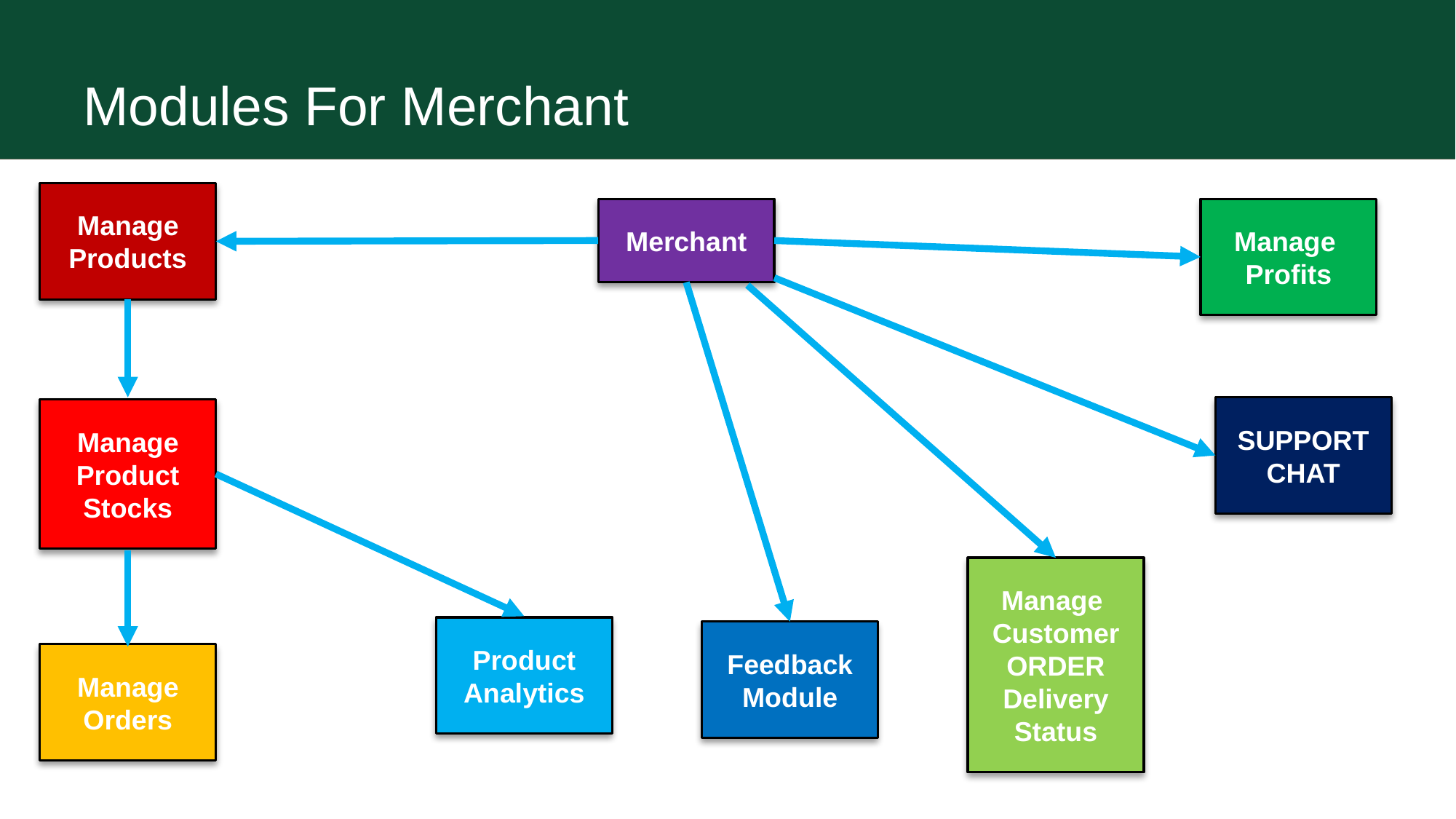

# Modules For Merchant

Manage
Products

Merchant

Manage
Profits

SUPPORT
CHAT

Manage
Product Stocks

Manage
Customer
ORDER Delivery Status

Product
Analytics

Feedback
Module

Manage Orders